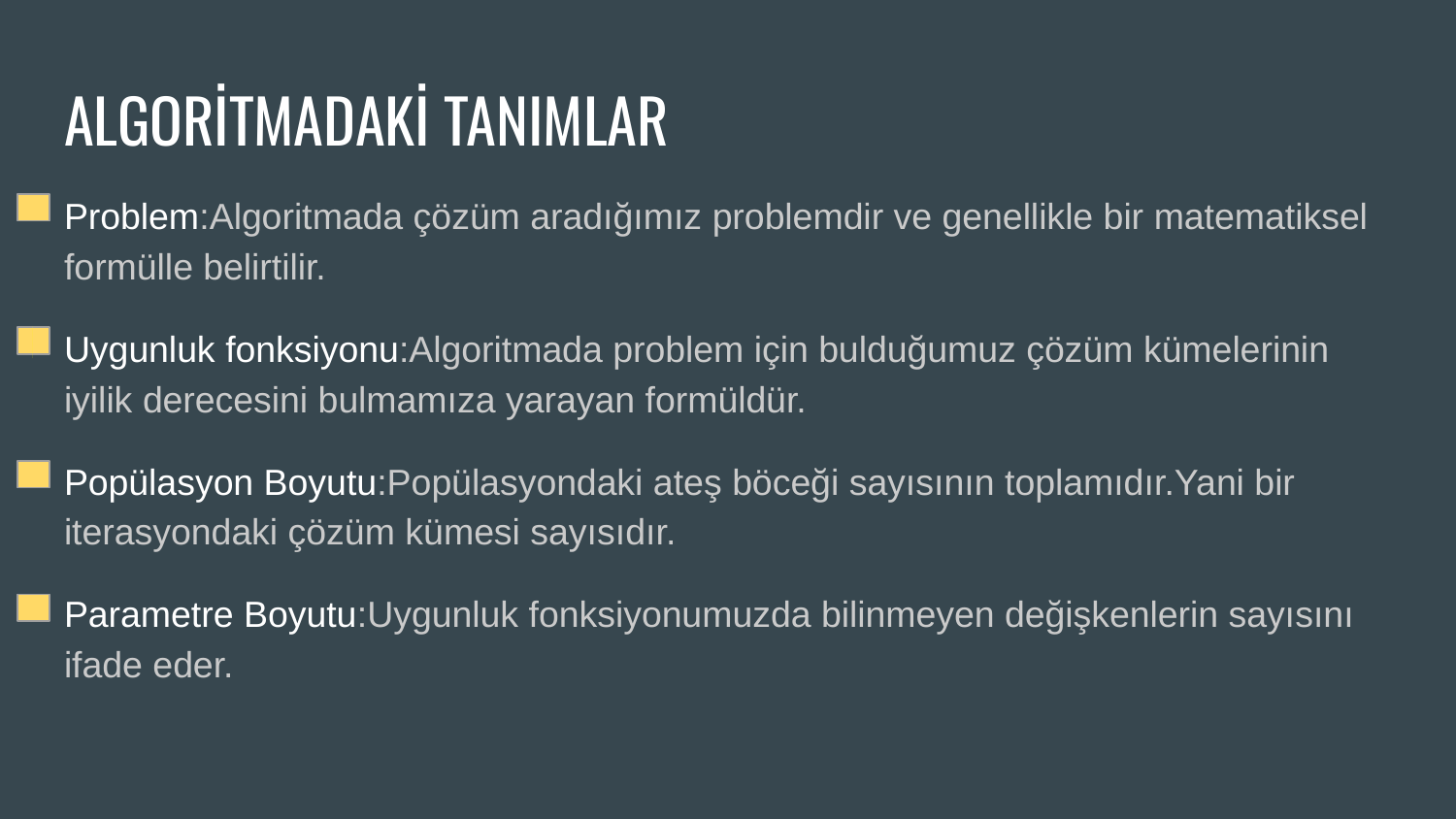

# ALGORİTMADAKİ TANIMLAR
Problem:Algoritmada çözüm aradığımız problemdir ve genellikle bir matematiksel formülle belirtilir.
Uygunluk fonksiyonu:Algoritmada problem için bulduğumuz çözüm kümelerinin iyilik derecesini bulmamıza yarayan formüldür.
Popülasyon Boyutu:Popülasyondaki ateş böceği sayısının toplamıdır.Yani bir iterasyondaki çözüm kümesi sayısıdır.
Parametre Boyutu:Uygunluk fonksiyonumuzda bilinmeyen değişkenlerin sayısını ifade eder.